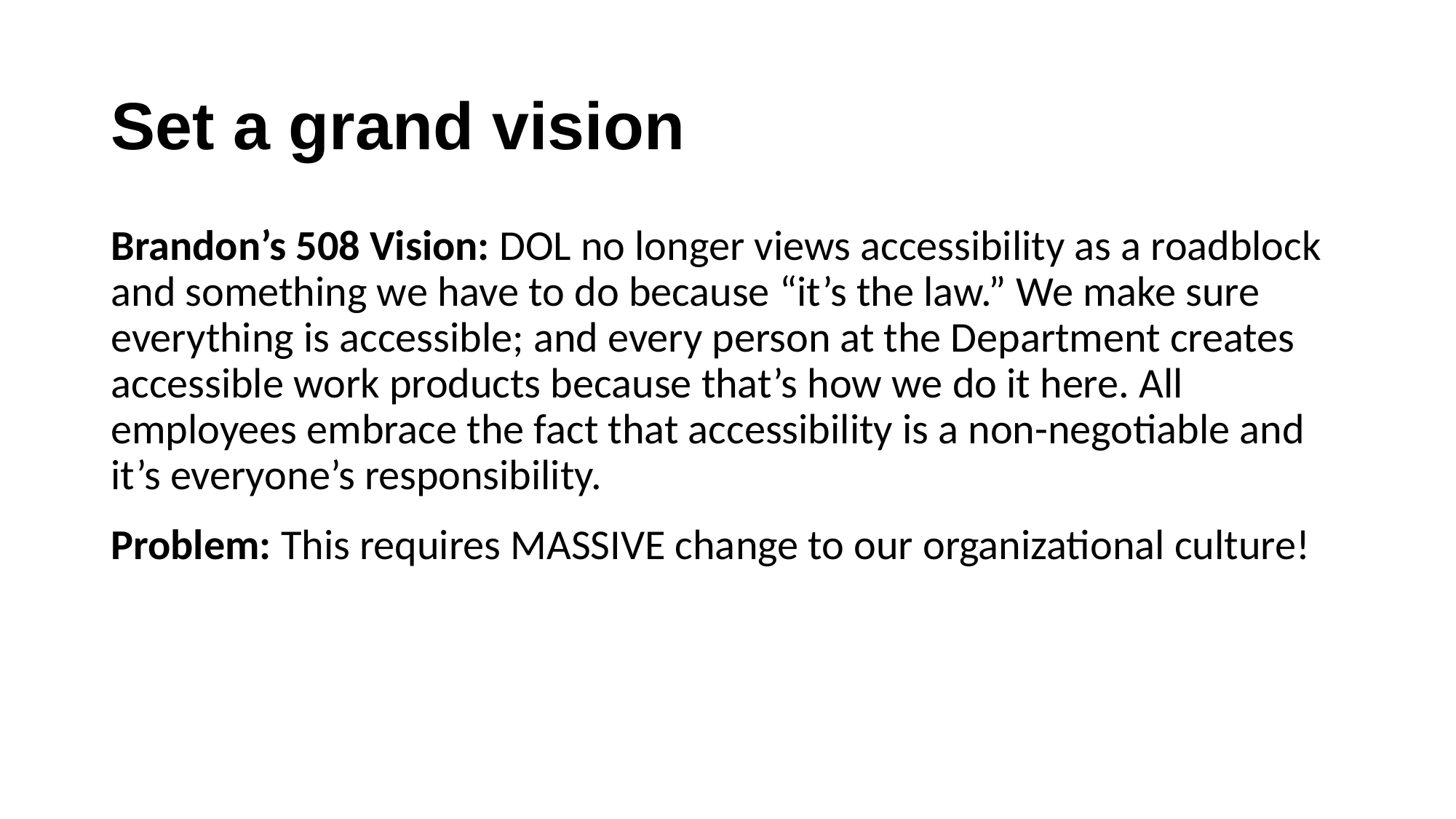

# Set a grand vision
Brandon’s 508 Vision: DOL no longer views accessibility as a roadblock and something we have to do because “it’s the law.” We make sure everything is accessible; and every person at the Department creates accessible work products because that’s how we do it here. All employees embrace the fact that accessibility is a non-negotiable and it’s everyone’s responsibility.
Problem: This requires MASSIVE change to our organizational culture!